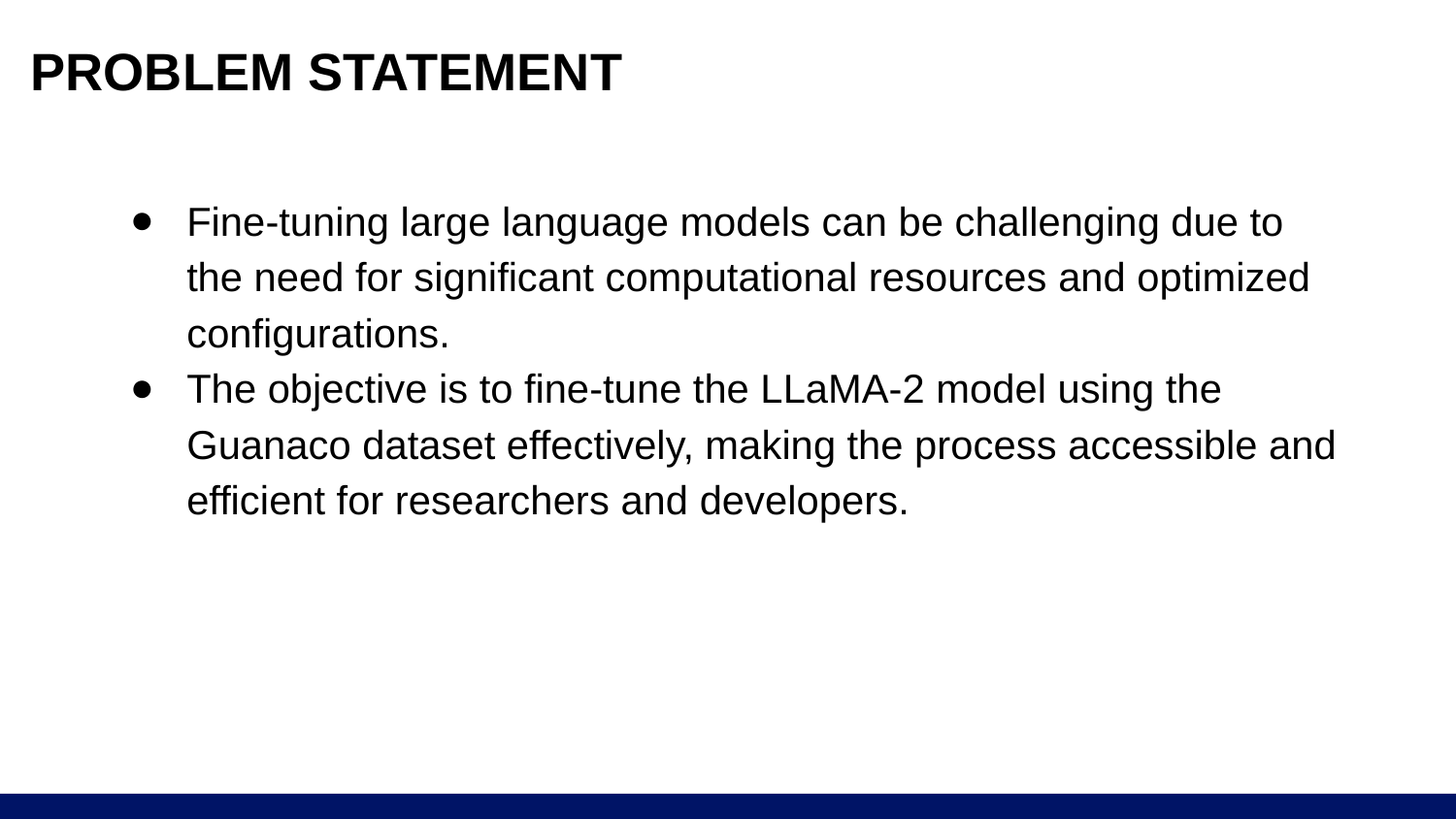

# PROBLEM STATEMENT
Fine-tuning large language models can be challenging due to the need for significant computational resources and optimized configurations.
The objective is to fine-tune the LLaMA-2 model using the Guanaco dataset effectively, making the process accessible and efficient for researchers and developers.